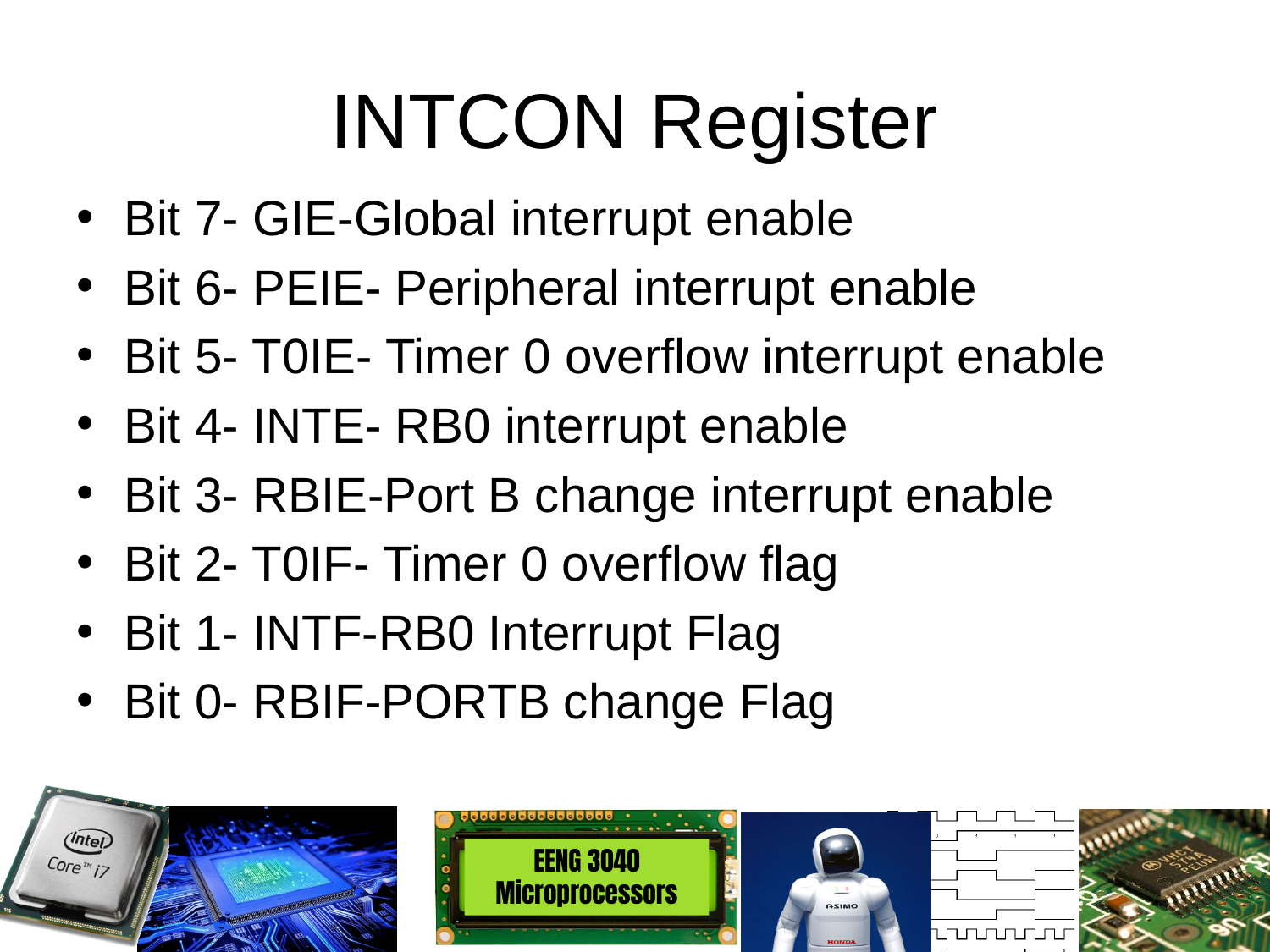

# INTCON Register
Bit 7- GIE-Global interrupt enable
Bit 6- PEIE- Peripheral interrupt enable
Bit 5- T0IE- Timer 0 overflow interrupt enable
Bit 4- INTE- RB0 interrupt enable
Bit 3- RBIE-Port B change interrupt enable
Bit 2- T0IF- Timer 0 overflow flag
Bit 1- INTF-RB0 Interrupt Flag
Bit 0- RBIF-PORTB change Flag